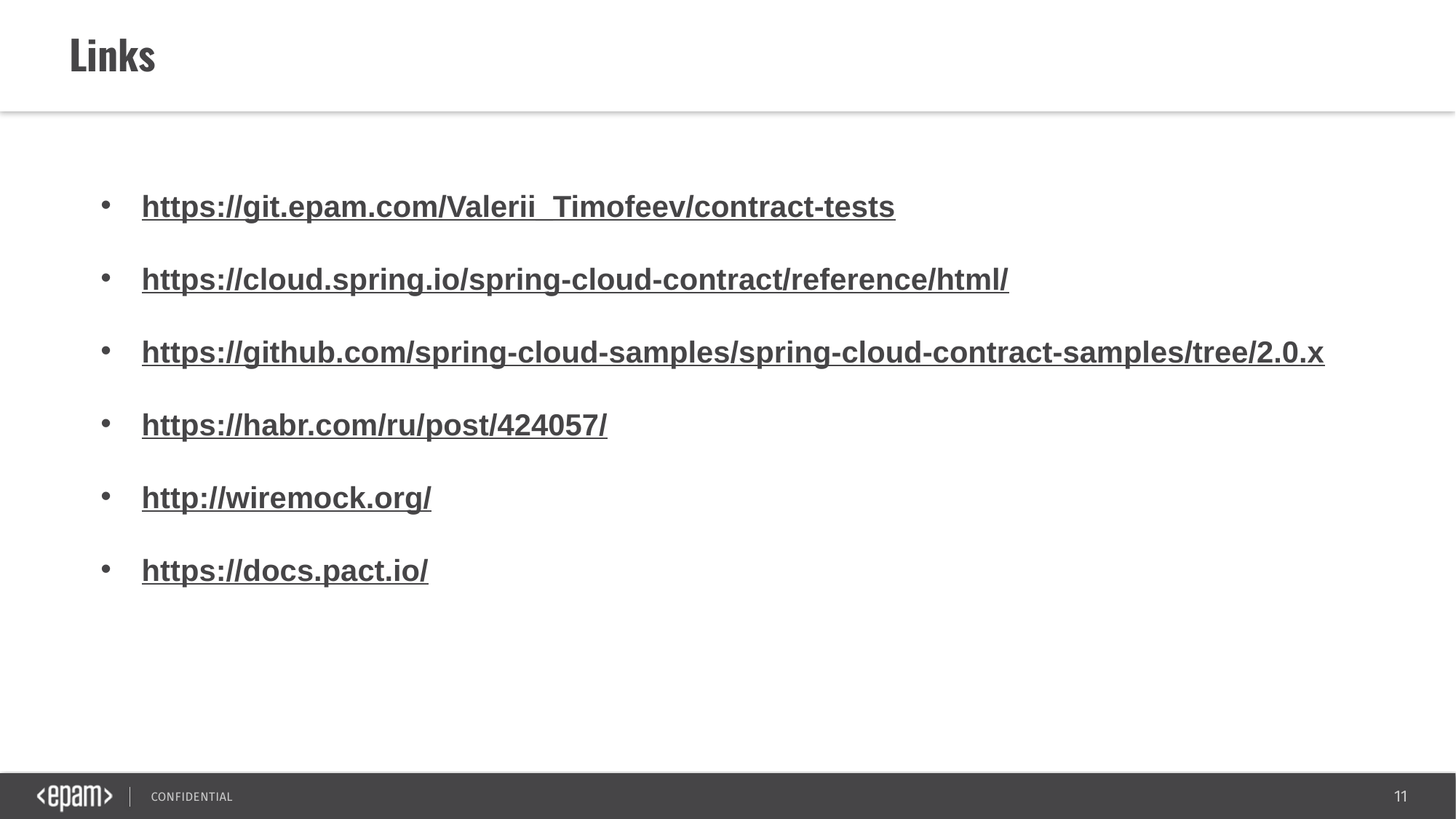

Links
https://git.epam.com/Valerii_Timofeev/contract-tests
https://cloud.spring.io/spring-cloud-contract/reference/html/​
https://github.com/spring-cloud-samples/spring-cloud-contract-samples/tree/2.0.x​
https://habr.com/ru/post/424057/
http://wiremock.org/
https://docs.pact.io/​